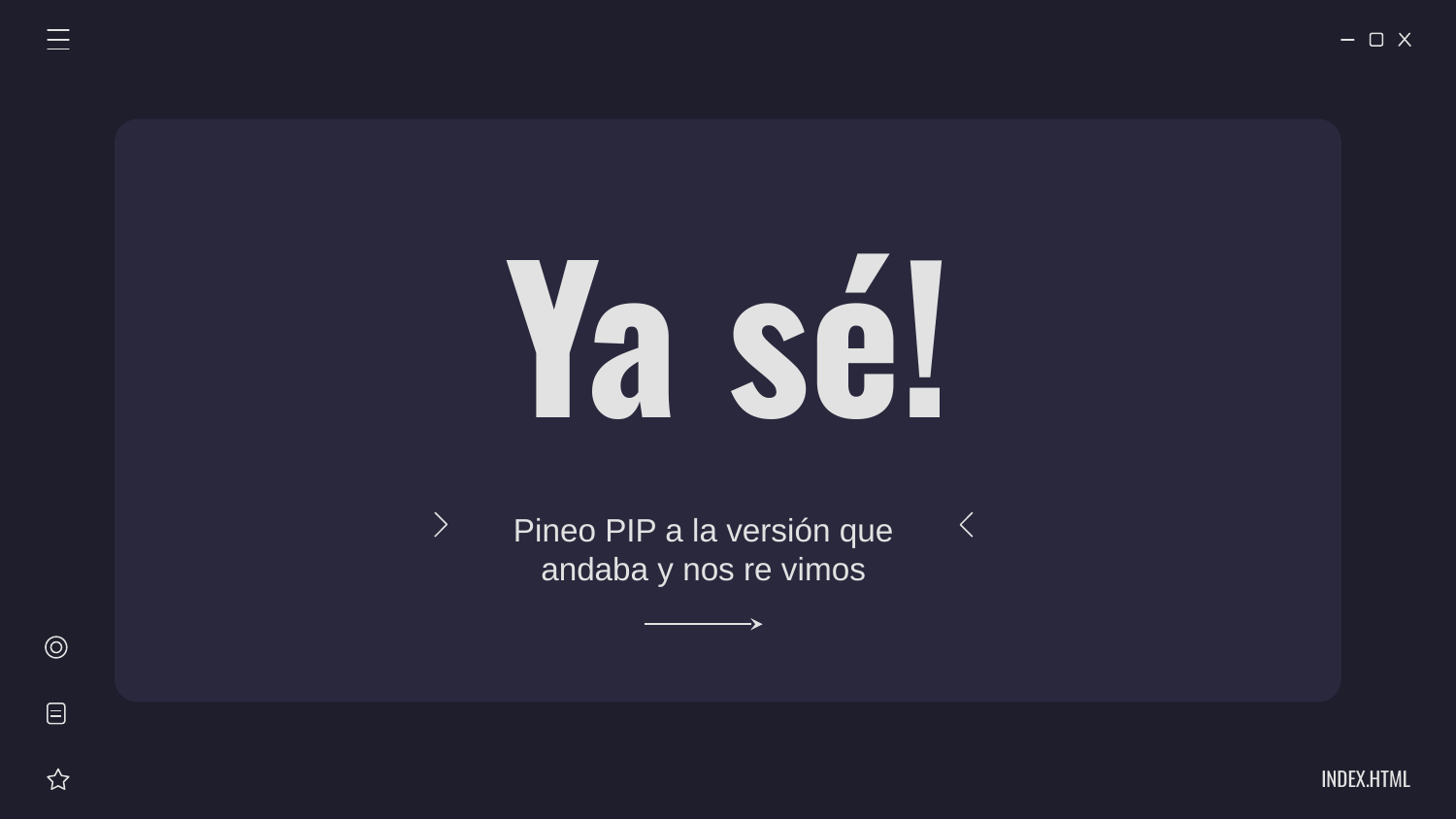

# Ya sé!
Pineo PIP a la versión que andaba y nos re vimos

INDEX.HTML